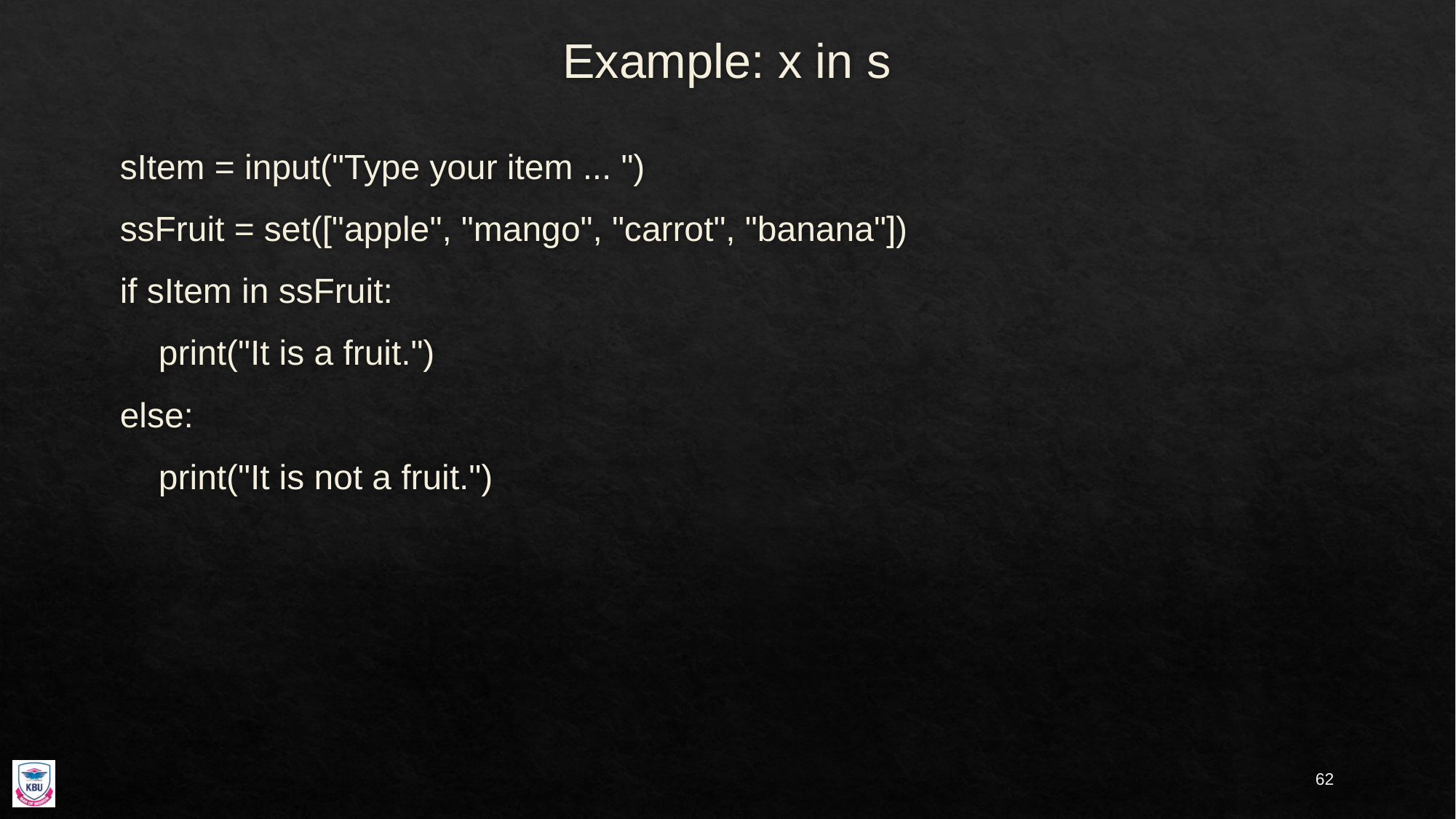

# Example: x in s
sItem = input("Type your item ... ")
ssFruit = set(["apple", "mango", "carrot", "banana"])
if sItem in ssFruit:
    print("It is a fruit.")
else:
    print("It is not a fruit.")
62